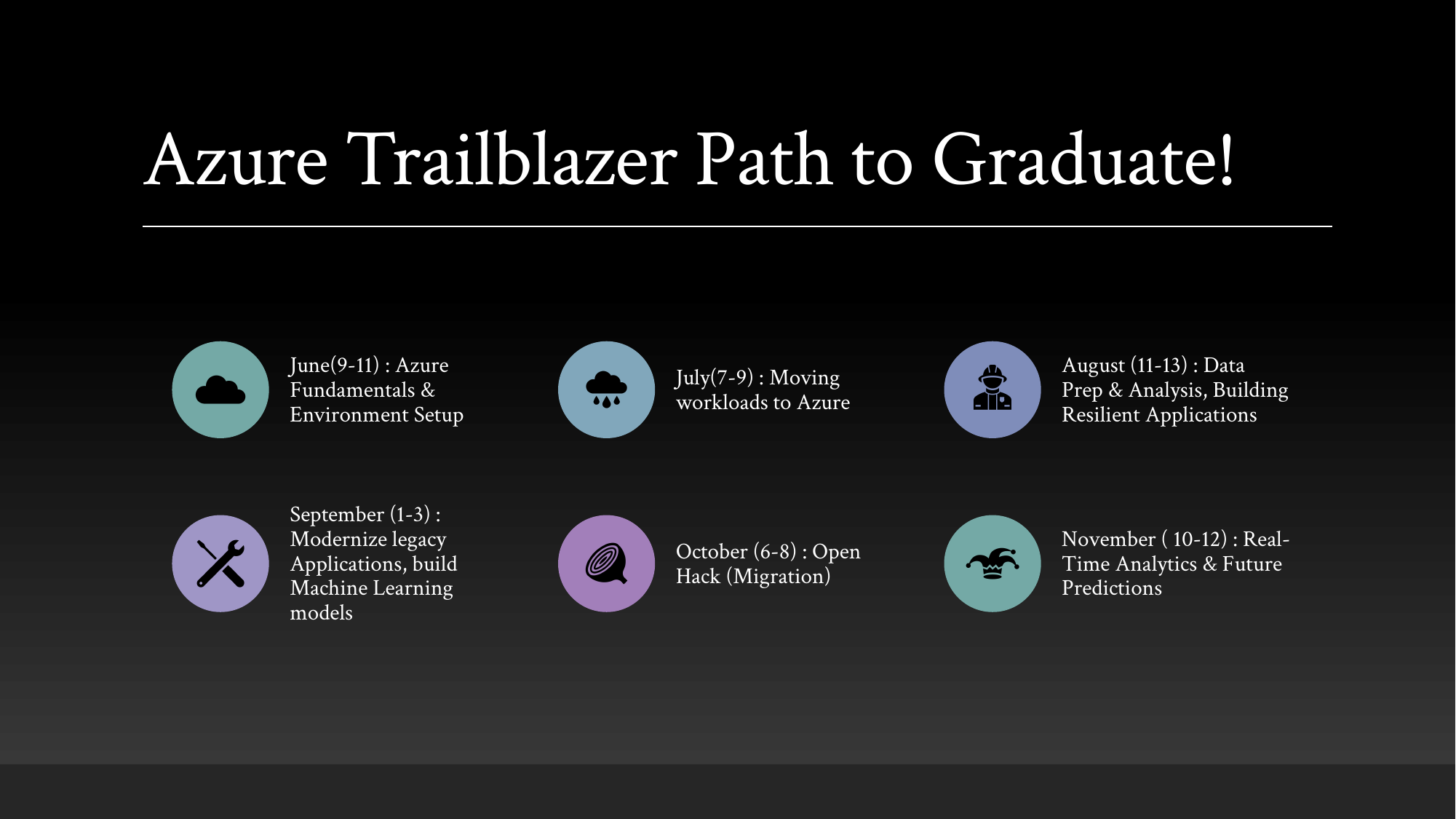

# Azure Trailblazer Path to Graduate!
June(9-11) : Azure Fundamentals & Environment Setup
July(7-9) : Moving workloads to Azure
August (11-13) : Data Prep & Analysis, Building Resilient Applications
September (1-3) : Modernize legacy Applications, build Machine Learning models
October (6-8) : Open Hack (Migration)
November ( 10-12) : Real-Time Analytics & Future Predictions